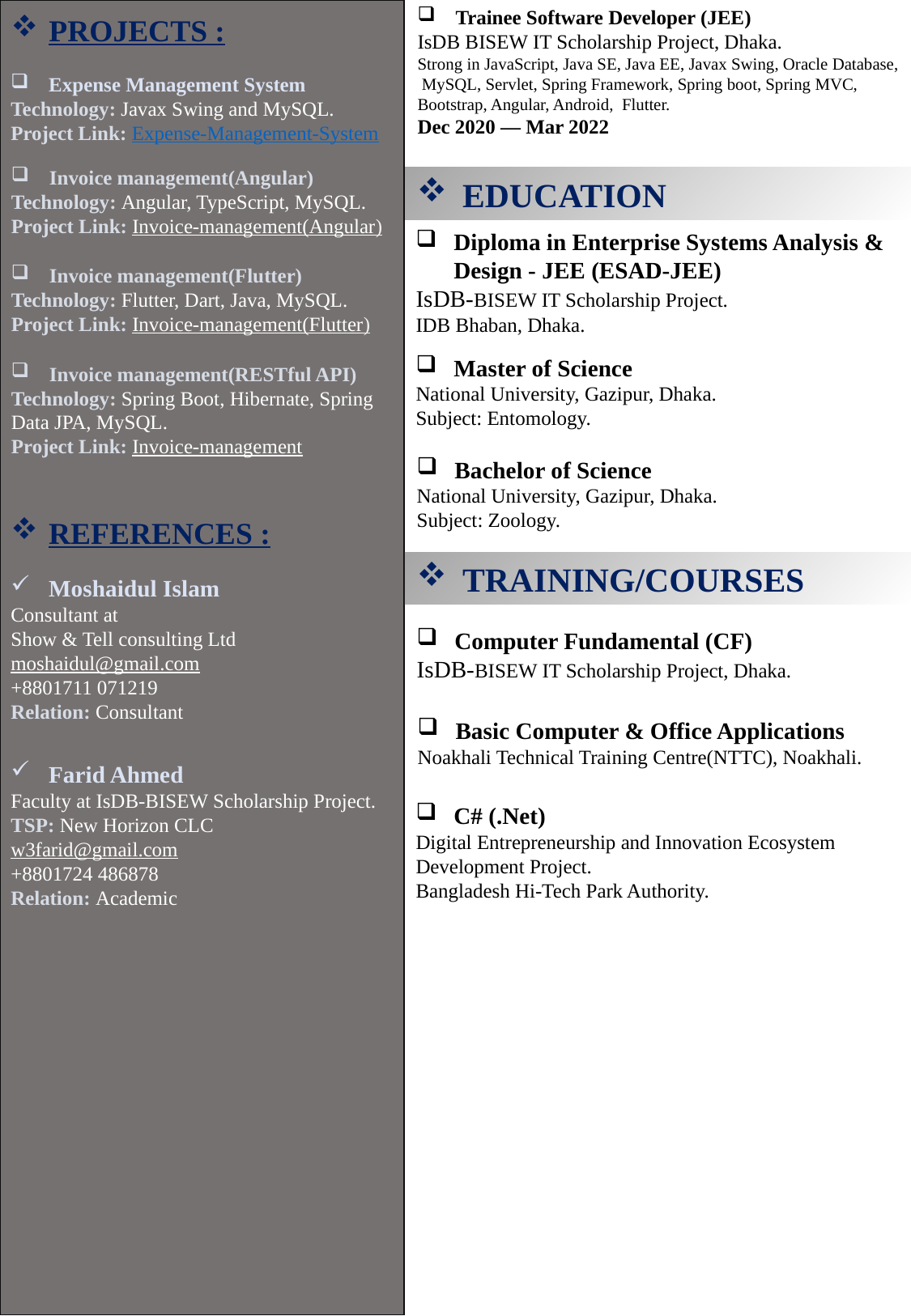

Trainee Software Developer (JEE)
IsDB BISEW IT Scholarship Project, Dhaka.
Strong in JavaScript, Java SE, Java EE, Javax Swing, Oracle Database,  MySQL, Servlet, Spring Framework, Spring boot, Spring MVC, Bootstrap, Angular, Android,  Flutter.
Dec 2020 — Mar 2022

PROJECTS :
Expense Management System
Technology: Javax Swing and MySQL.
Project Link: Expense-Management-System
Invoice management(Angular)
Technology: Angular, TypeScript, MySQL.
Project Link: Invoice-management(Angular)
EDUCATION
Diploma in Enterprise Systems Analysis & Design - JEE (ESAD-JEE)
IsDB-BISEW IT Scholarship Project.
IDB Bhaban, Dhaka.
Invoice management(Flutter)
Technology: Flutter, Dart, Java, MySQL.
Project Link: Invoice-management(Flutter)
Master of Science
National University, Gazipur, Dhaka.
Subject: Entomology.
Invoice management(RESTful API)
Technology: Spring Boot, Hibernate, Spring Data JPA, MySQL.
Project Link: Invoice-management
Bachelor of Science
National University, Gazipur, Dhaka.
Subject: Zoology.
REFERENCES :
TRAINING/COURSES
Moshaidul Islam
Consultant at
Show & Tell consulting Ltd
moshaidul@gmail.com
+8801711 071219
Relation: Consultant

Farid Ahmed
Faculty at IsDB-BISEW Scholarship Project.
TSP: New Horizon CLC
w3farid@gmail.com
+8801724 486878
Relation: Academic

Computer Fundamental (CF)
IsDB-BISEW IT Scholarship Project, Dhaka.
Basic Computer & Office Applications
Noakhali Technical Training Centre(NTTC), Noakhali.
C# (.Net)
Digital Entrepreneurship and Innovation Ecosystem Development Project.
Bangladesh Hi-Tech Park Authority.